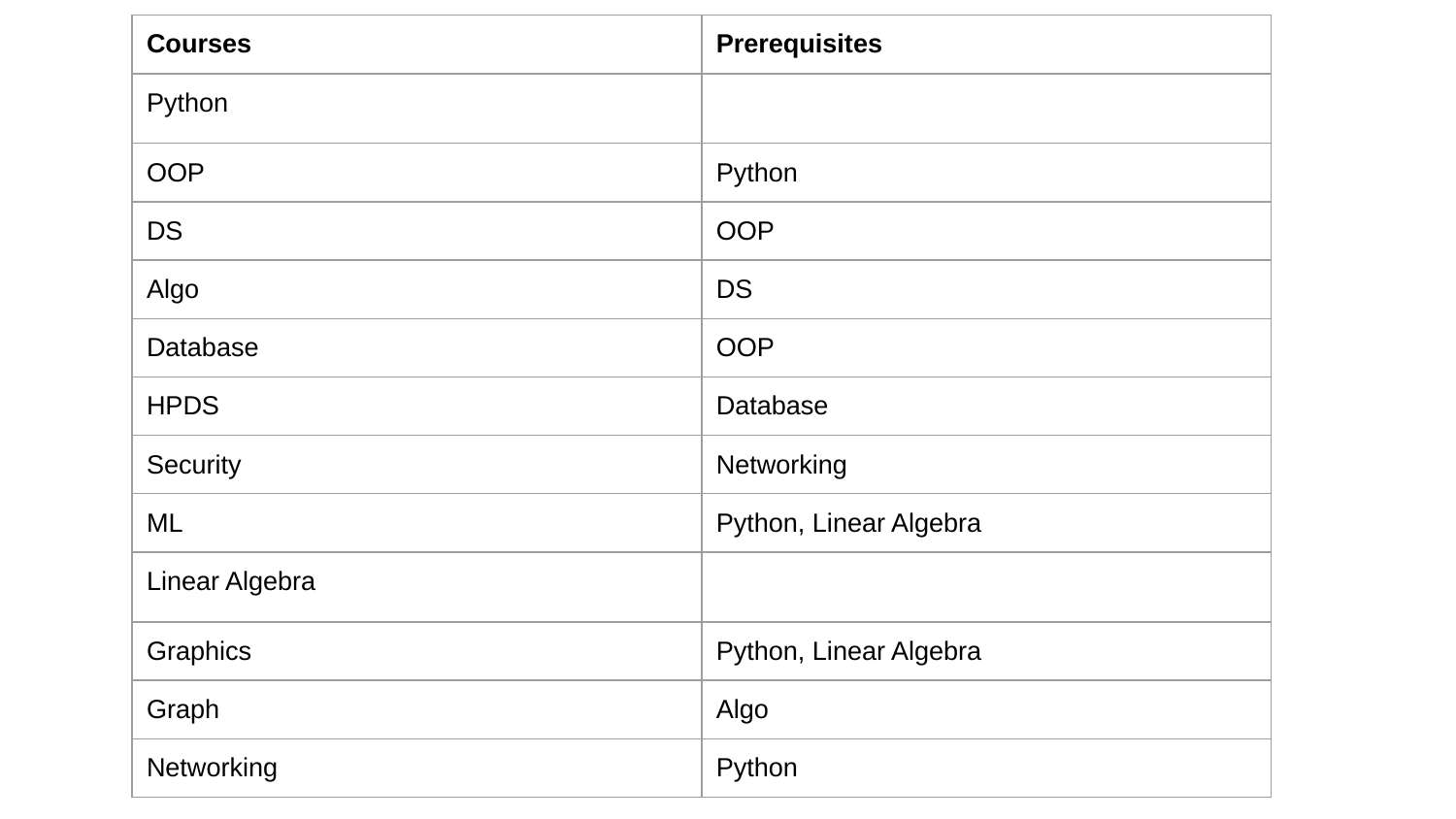

| Courses | Prerequisites |
| --- | --- |
| Python |  |
| OOP | Python |
| DS | OOP |
| Algo | DS |
| Database | OOP |
| HPDS | Database |
| Security | Networking |
| ML | Python, Linear Algebra |
| Linear Algebra |  |
| Graphics | Python, Linear Algebra |
| Graph | Algo |
| Networking | Python |